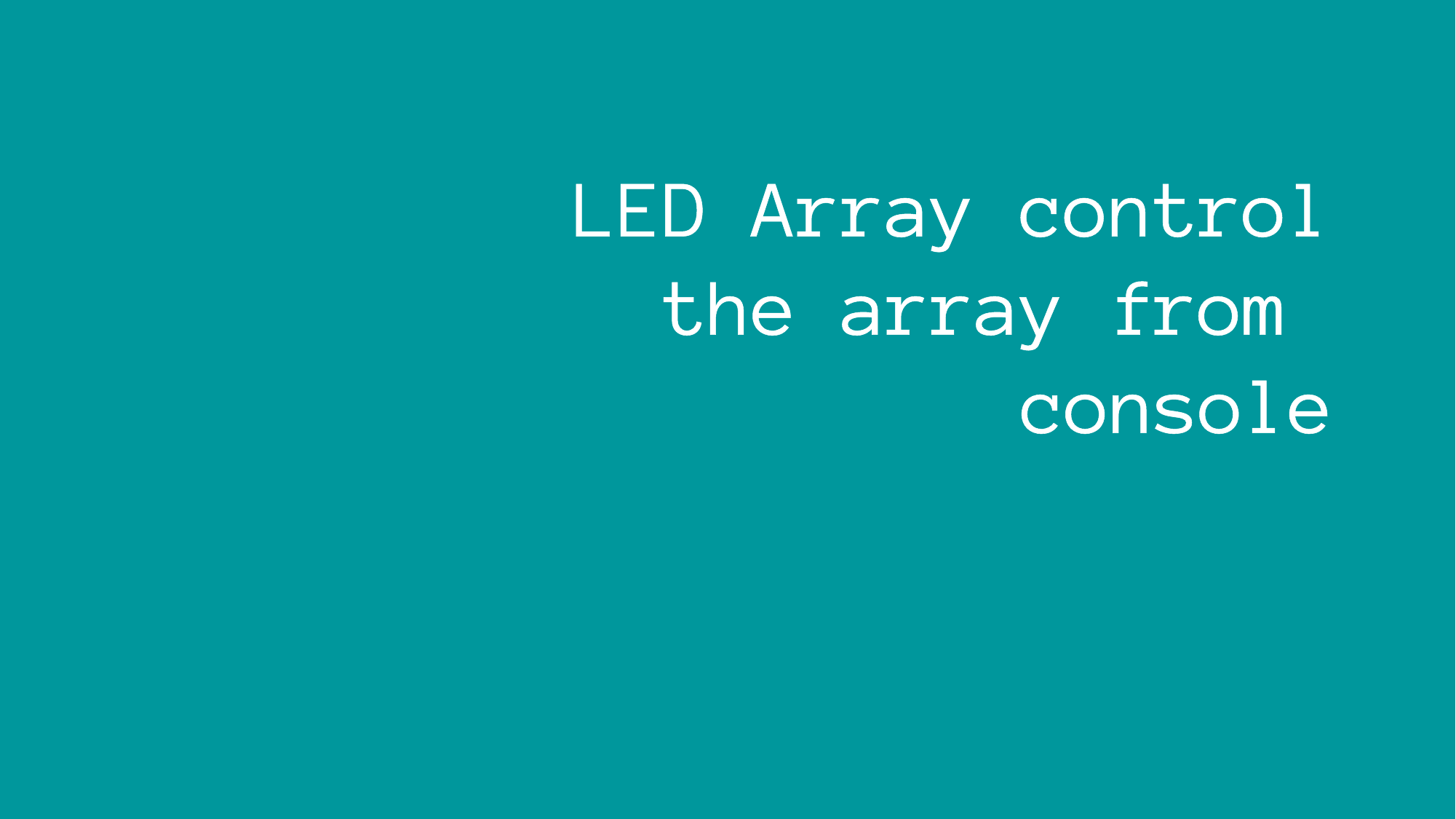

LED Array control
 the array from
console